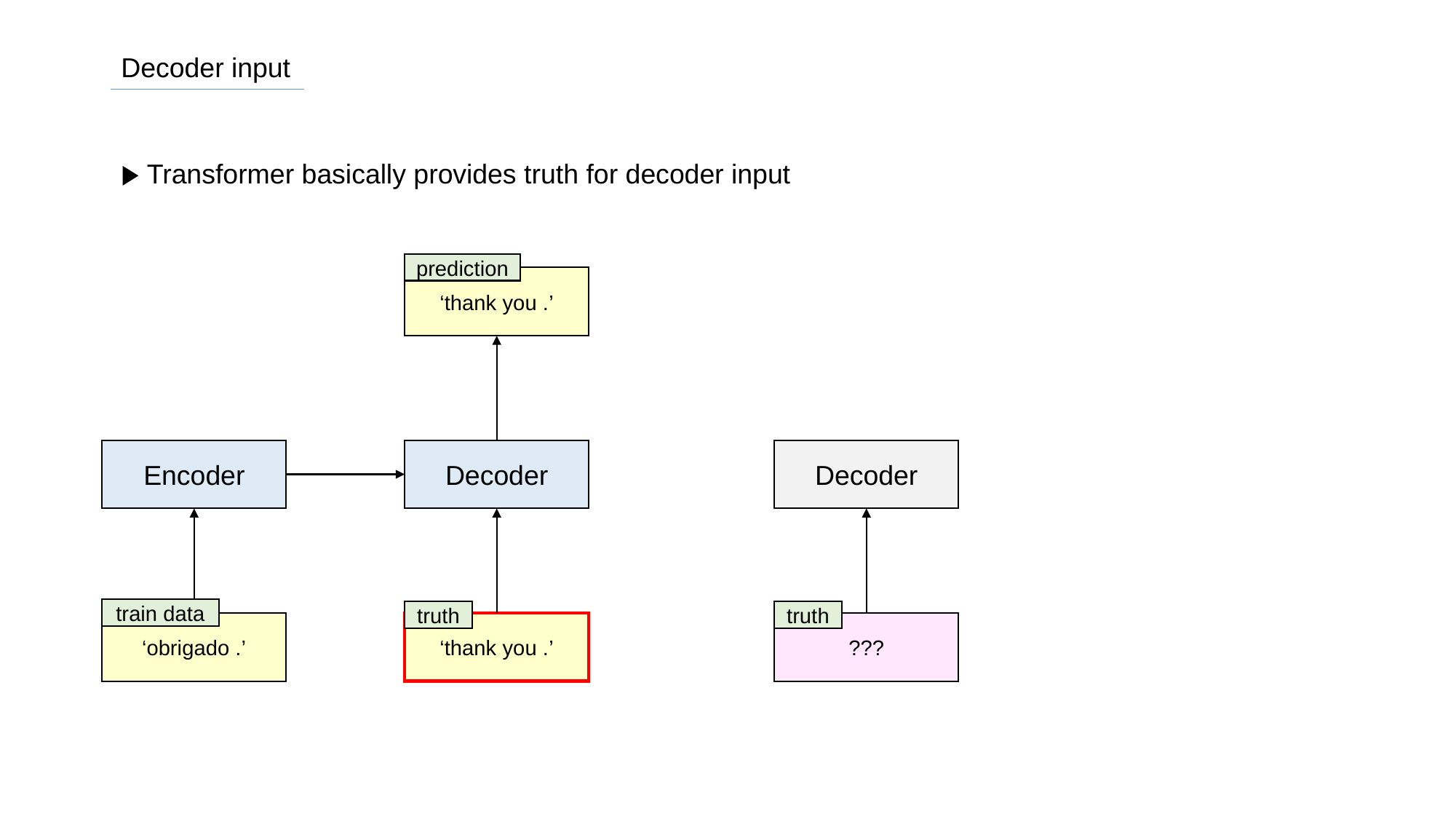

Decoder input
▶ Transformer basically provides truth for decoder input
prediction
‘thank you .’
Encoder
train data
‘obrigado .’
Decoder
Decoder
truth
truth
‘thank you .’
???